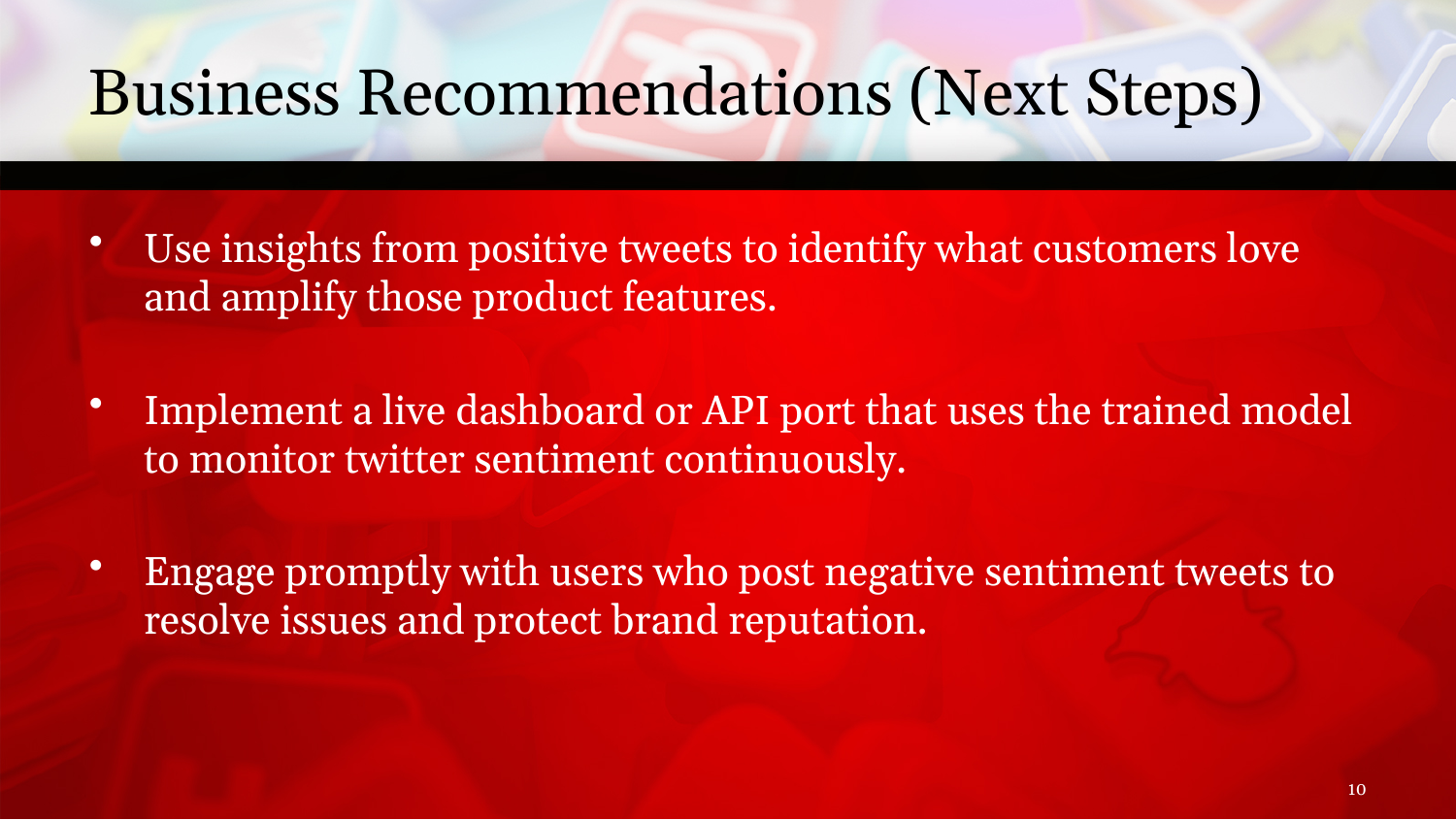

# Business Recommendations (Next Steps)
Use insights from positive tweets to identify what customers love and amplify those product features.

Implement a live dashboard or API port that uses the trained model to monitor twitter sentiment continuously.

Engage promptly with users who post negative sentiment tweets to resolve issues and protect brand reputation.

10